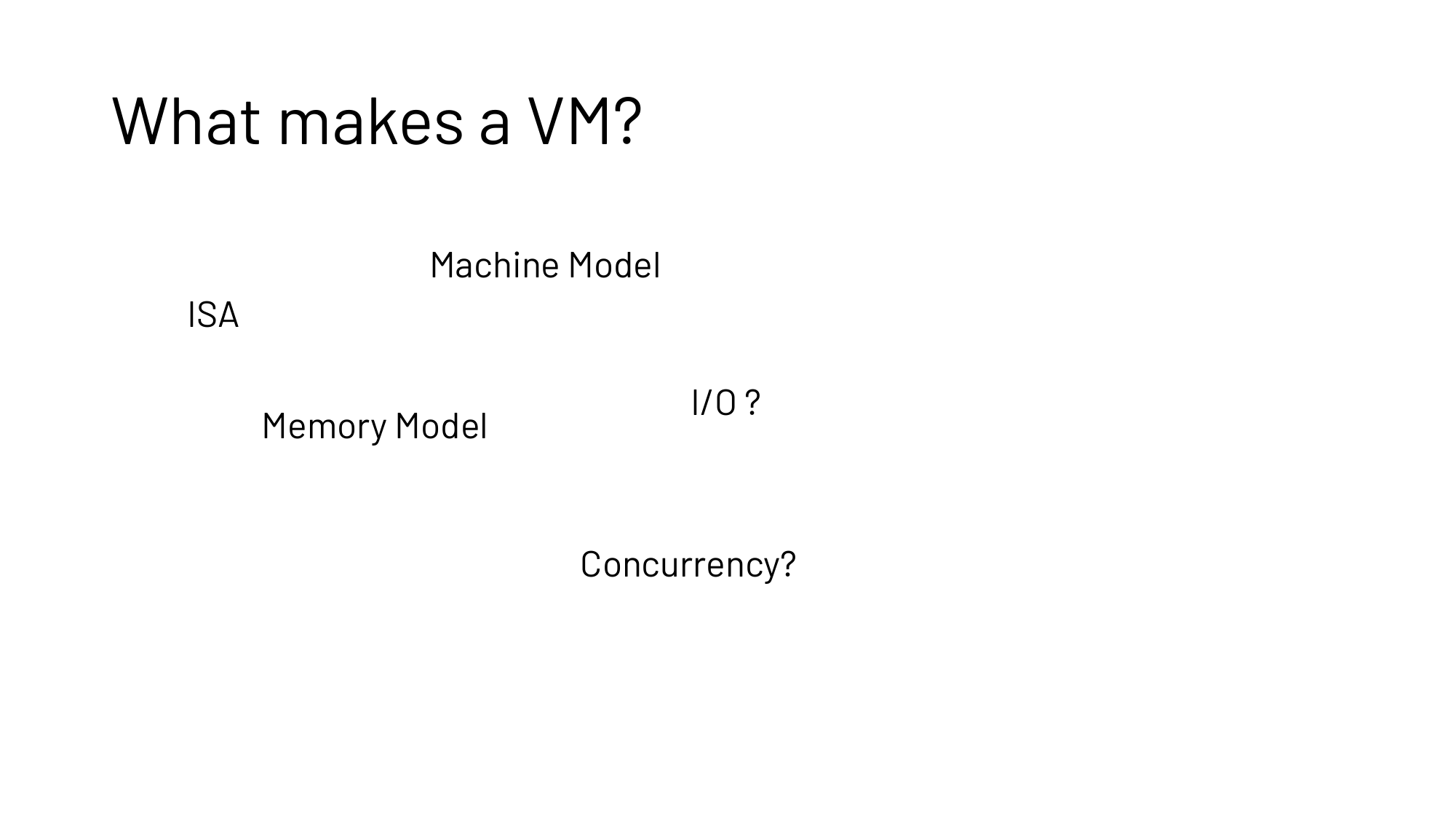

# What makes a VM?
Machine Model
ISA
I/O ?
Memory Model
Concurrency?